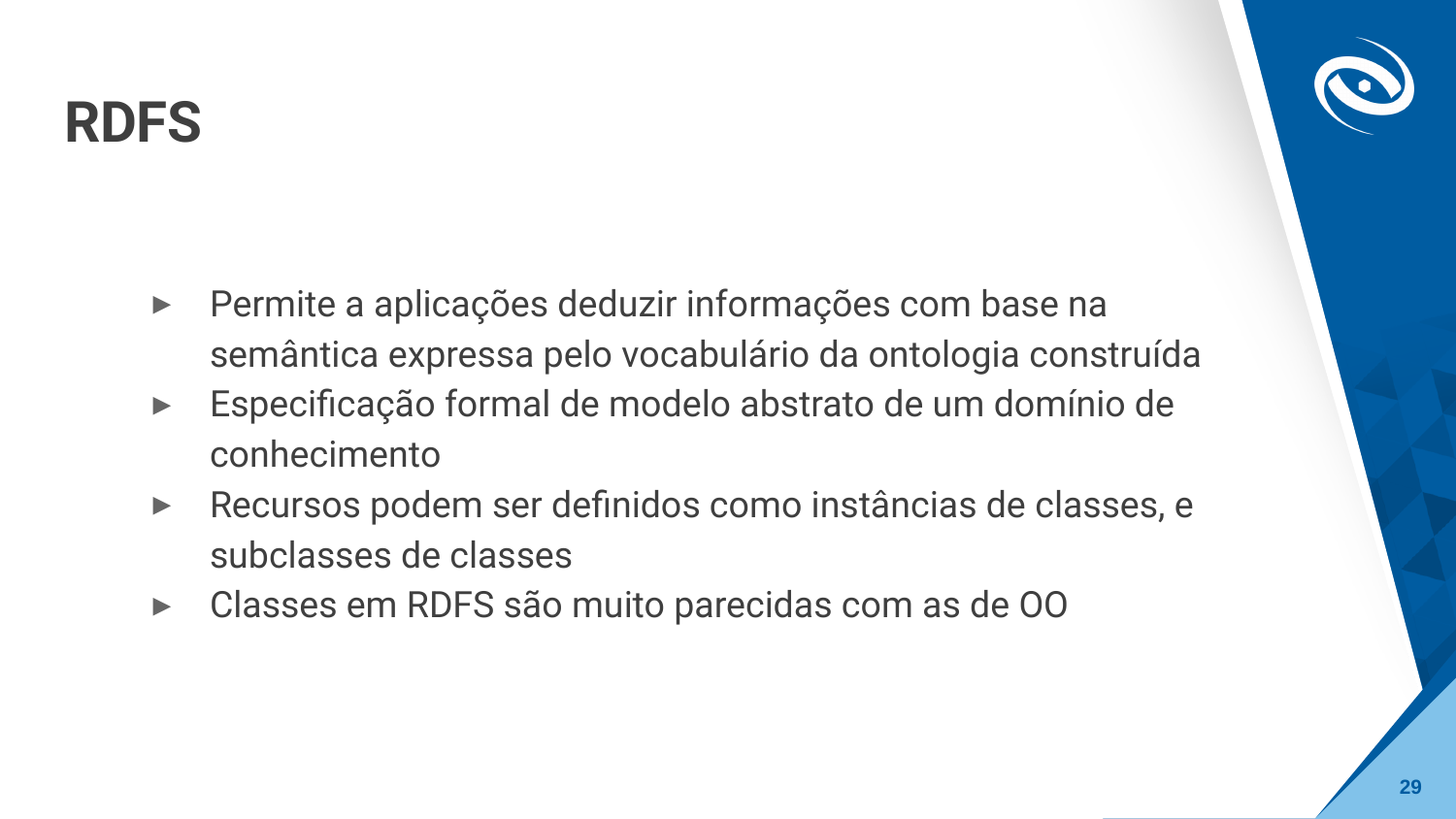

# RDFS

Permite a aplicações deduzir informações com base na semântica expressa pelo vocabulário da ontologia construída
Especificação formal de modelo abstrato de um domínio de conhecimento
Recursos podem ser definidos como instâncias de classes, e subclasses de classes
Classes em RDFS são muito parecidas com as de OO

29